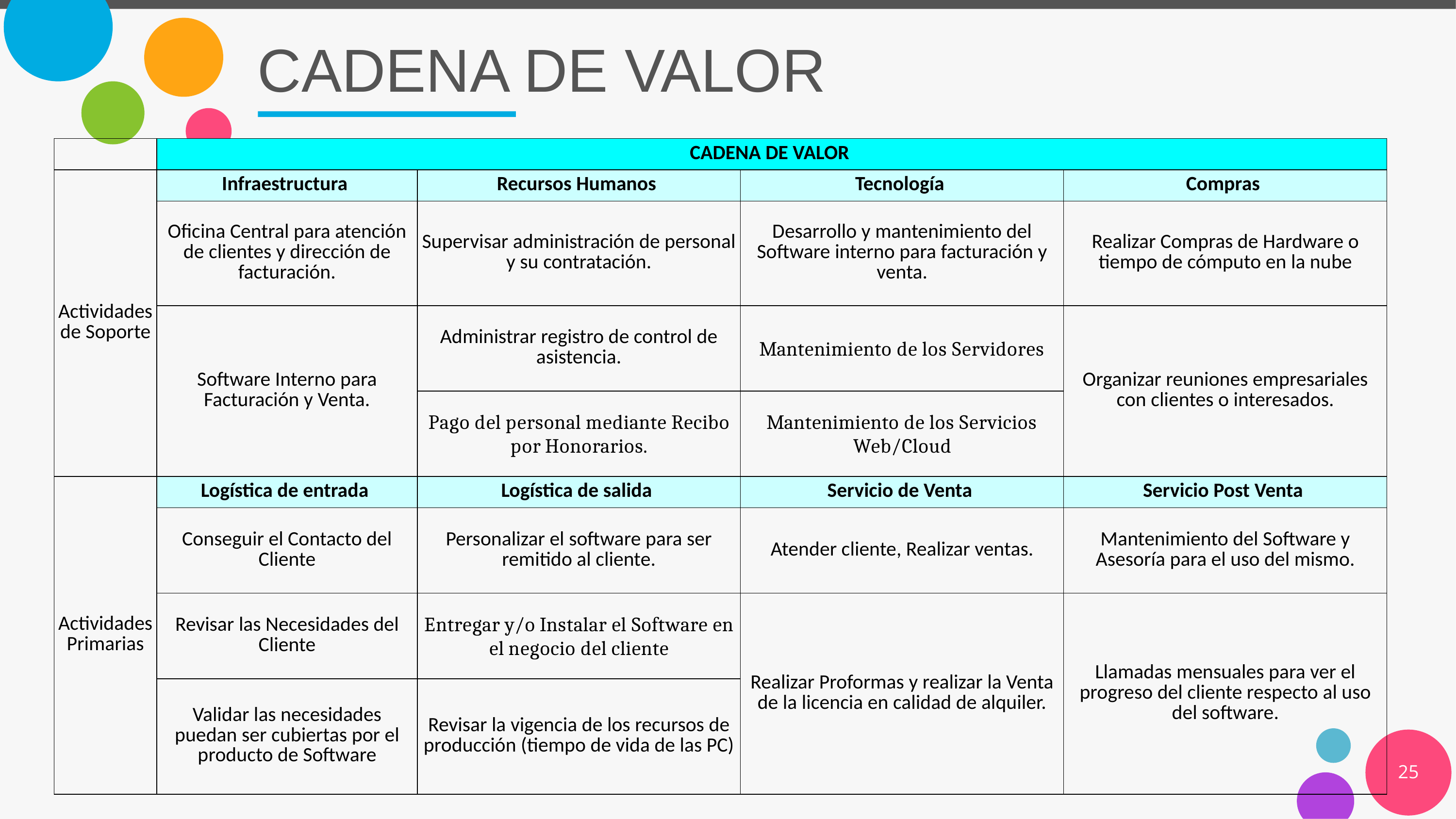

# CADENA DE VALOR
|  | CADENA DE VALOR |  |  |  |
| --- | --- | --- | --- | --- |
| Actividades de Soporte | Infraestructura | Recursos Humanos | Tecnología | Compras |
|  | Oficina Central para atención de clientes y dirección de facturación. | Supervisar administración de personal y su contratación. | Desarrollo y mantenimiento del Software interno para facturación y venta. | Realizar Compras de Hardware o tiempo de cómputo en la nube |
|  | Software Interno para Facturación y Venta. | Administrar registro de control de asistencia. | Mantenimiento de los Servidores | Organizar reuniones empresariales con clientes o interesados. |
|  |  | Pago del personal mediante Recibo por Honorarios. | Mantenimiento de los Servicios Web/Cloud |  |
| Actividades Primarias | Logística de entrada | Logística de salida | Servicio de Venta | Servicio Post Venta |
|  | Conseguir el Contacto del Cliente | Personalizar el software para ser remitido al cliente. | Atender cliente, Realizar ventas. | Mantenimiento del Software y Asesoría para el uso del mismo. |
|  | Revisar las Necesidades del Cliente | Entregar y/o Instalar el Software en el negocio del cliente | Realizar Proformas y realizar la Venta de la licencia en calidad de alquiler. | Llamadas mensuales para ver el progreso del cliente respecto al uso del software. |
|  | Validar las necesidades puedan ser cubiertas por el producto de Software | Revisar la vigencia de los recursos de producción (tiempo de vida de las PC) |  |  |
25